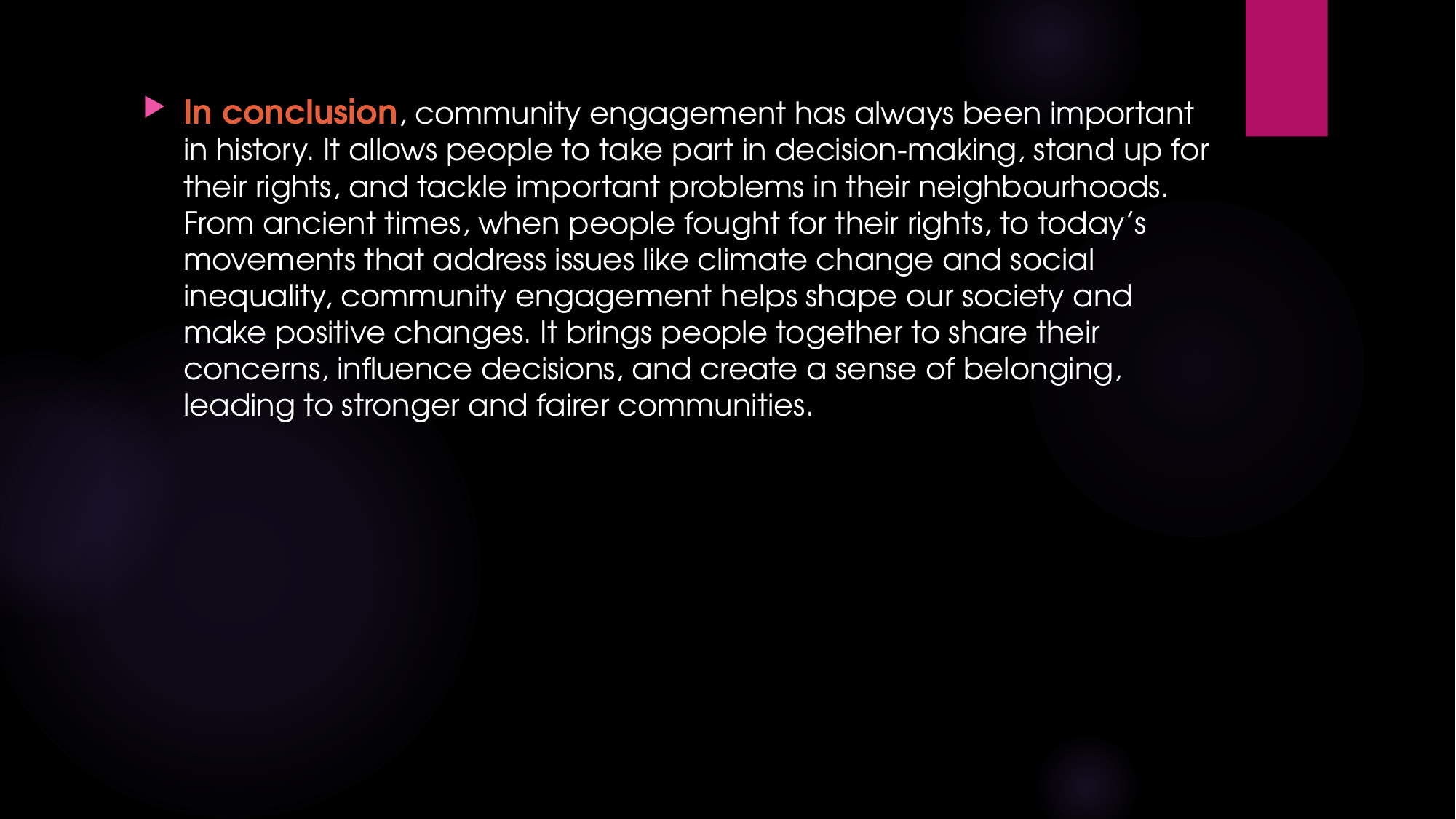

In conclusion, community engagement has always been important in history. It allows people to take part in decision-making, stand up for their rights, and tackle important problems in their neighbourhoods. From ancient times, when people fought for their rights, to today’s movements that address issues like climate change and social inequality, community engagement helps shape our society and make positive changes. It brings people together to share their concerns, influence decisions, and create a sense of belonging, leading to stronger and fairer communities.